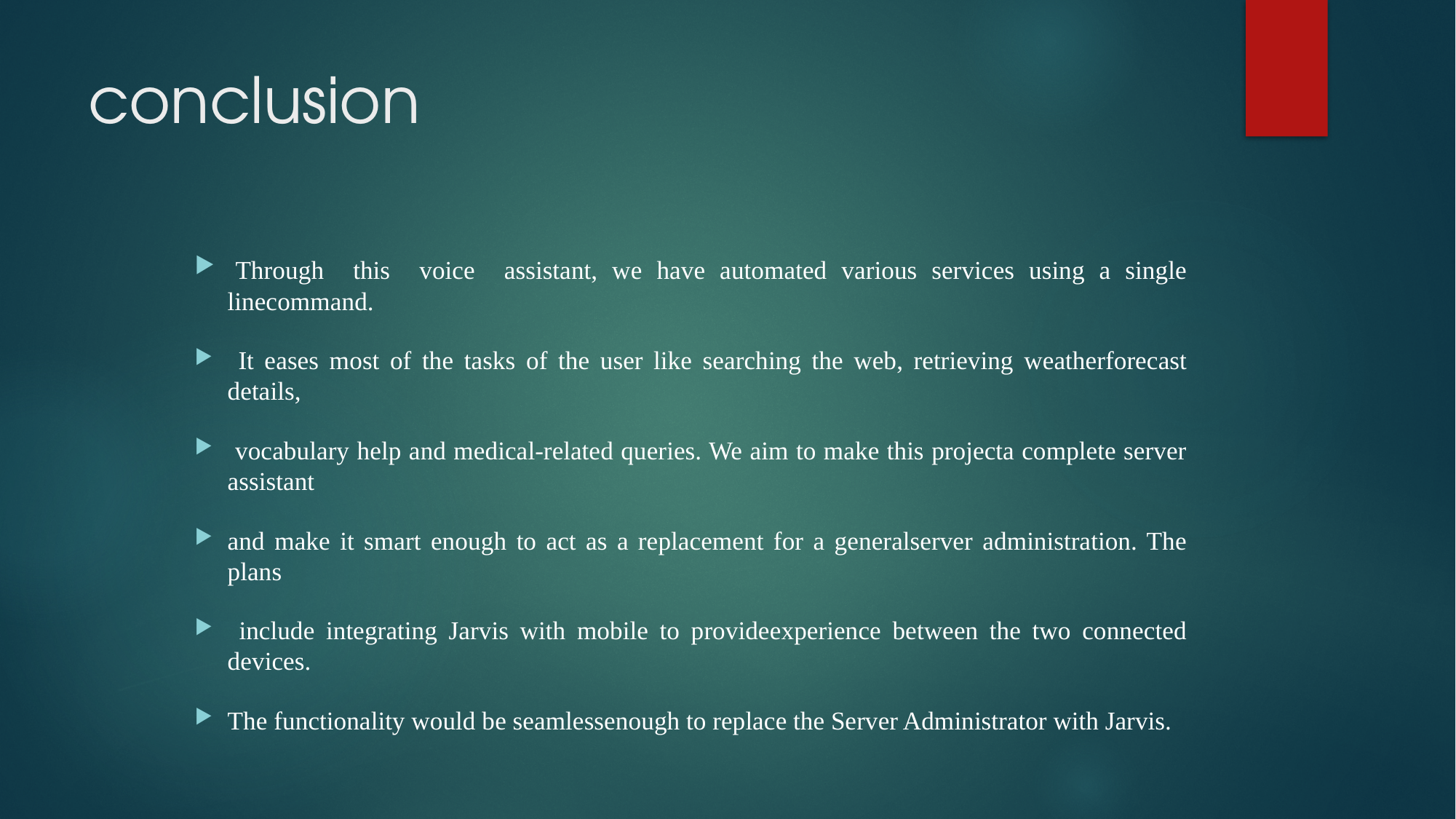

# conclusion
 Through  this  voice  assistant, we have automated various services using a single linecommand.
 It eases most of the tasks of the user like searching the web, retrieving weatherforecast details,
 vocabulary help and medical-related queries. We aim to make this projecta complete server assistant
and make it smart enough to act as a replacement for a generalserver administration. The plans
 include integrating Jarvis with mobile to provideexperience between the two connected devices.
The functionality would be seamlessenough to replace the Server Administrator with Jarvis.